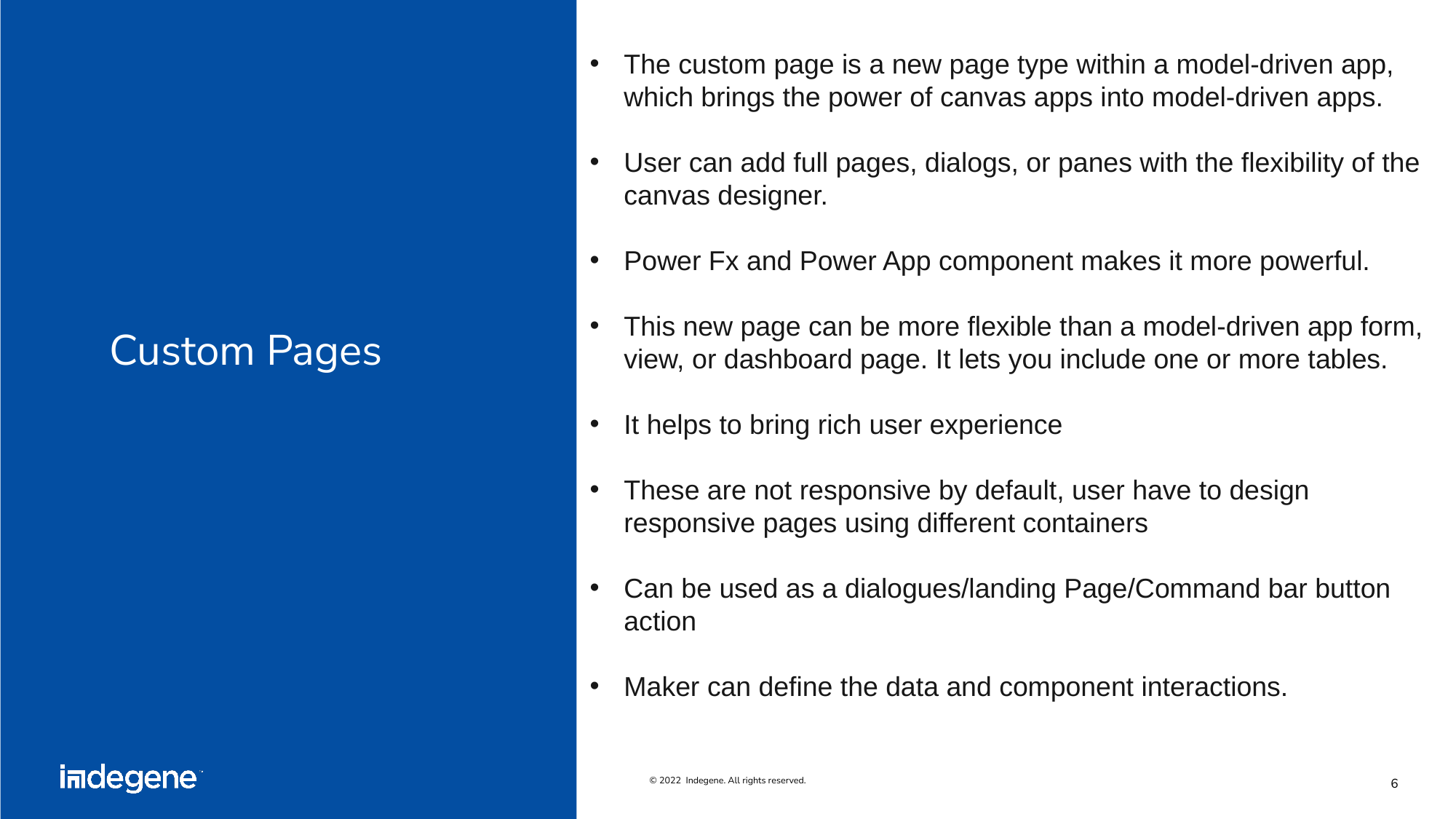

The custom page is a new page type within a model-driven app, which brings the power of canvas apps into model-driven apps.

User can add full pages, dialogs, or panes with the flexibility of the canvas designer.

Power Fx and Power App component makes it more powerful.

This new page can be more flexible than a model-driven app form, view, or dashboard page. It lets you include one or more tables.

It helps to bring rich user experience

These are not responsive by default, user have to design responsive pages using different containers

Can be used as a dialogues/landing Page/Command bar button action

Maker can define the data and component interactions.

# Custom Pages
© 2022  Indegene. All rights reserved.
6